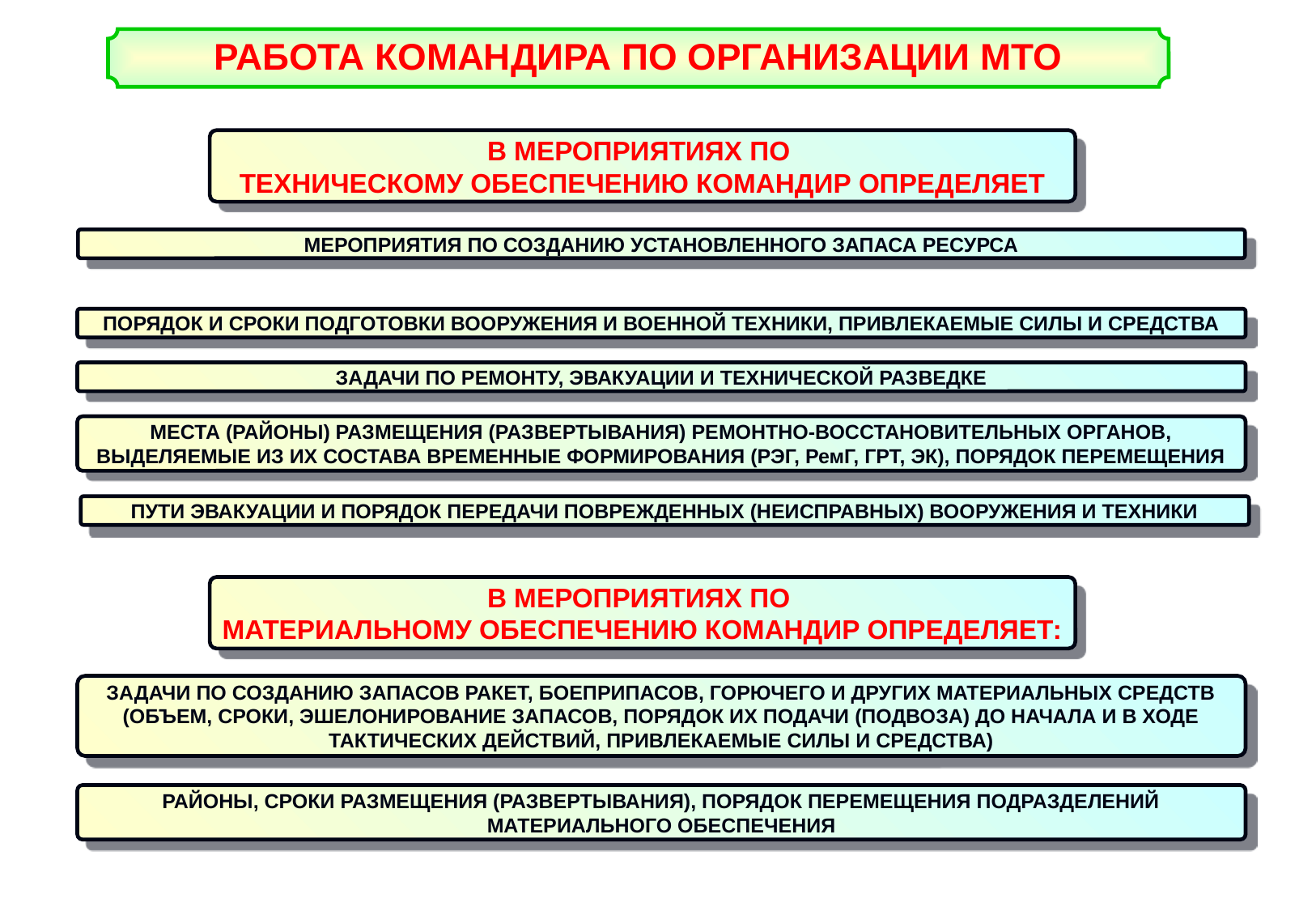

РАБОТА КОМАНДИРА ПО ОРГАНИЗАЦИИ МТО
В МЕРОПРИЯТИЯХ ПО
ТЕХНИЧЕСКОМУ ОБЕСПЕЧЕНИЮ КОМАНДИР ОПРЕДЕЛЯЕТ
МЕРОПРИЯТИЯ ПО СОЗДАНИЮ УСТАНОВЛЕННОГО ЗАПАСА РЕСУРСА
ПОРЯДОК И СРОКИ ПОДГОТОВКИ ВООРУЖЕНИЯ И ВОЕННОЙ ТЕХНИКИ, ПРИВЛЕКАЕМЫЕ СИЛЫ И СРЕДСТВА
ЗАДАЧИ ПО РЕМОНТУ, ЭВАКУАЦИИ И ТЕХНИЧЕСКОЙ РАЗВЕДКЕ
МЕСТА (РАЙОНЫ) РАЗМЕЩЕНИЯ (РАЗВЕРТЫВАНИЯ) РЕМОНТНО-ВОССТАНОВИТЕЛЬНЫХ ОРГАНОВ, ВЫДЕЛЯЕМЫЕ ИЗ ИХ СОСТАВА ВРЕМЕННЫЕ ФОРМИРОВАНИЯ (РЭГ, РемГ, ГРТ, ЭК), ПОРЯДОК ПЕРЕМЕЩЕНИЯ
ПУТИ ЭВАКУАЦИИ И ПОРЯДОК ПЕРЕДАЧИ ПОВРЕЖДЕННЫХ (НЕИСПРАВНЫХ) ВООРУЖЕНИЯ И ТЕХНИКИ
В МЕРОПРИЯТИЯХ ПО
МАТЕРИАЛЬНОМУ ОБЕСПЕЧЕНИЮ КОМАНДИР ОПРЕДЕЛЯЕТ:
ЗАДАЧИ ПО СОЗДАНИЮ ЗАПАСОВ РАКЕТ, БОЕПРИПАСОВ, ГОРЮЧЕГО И ДРУГИХ МАТЕРИАЛЬНЫХ СРЕДСТВ (ОБЪЕМ, СРОКИ, ЭШЕЛОНИРОВАНИЕ ЗАПАСОВ, ПОРЯДОК ИХ ПОДАЧИ (ПОДВОЗА) ДО НАЧАЛА И В ХОДЕ ТАКТИЧЕСКИХ ДЕЙСТВИЙ, ПРИВЛЕКАЕМЫЕ СИЛЫ И СРЕДСТВА)
РАЙОНЫ, СРОКИ РАЗМЕЩЕНИЯ (РАЗВЕРТЫВАНИЯ), ПОРЯДОК ПЕРЕМЕЩЕНИЯ ПОДРАЗДЕЛЕНИЙ МАТЕРИАЛЬНОГО ОБЕСПЕЧЕНИЯ